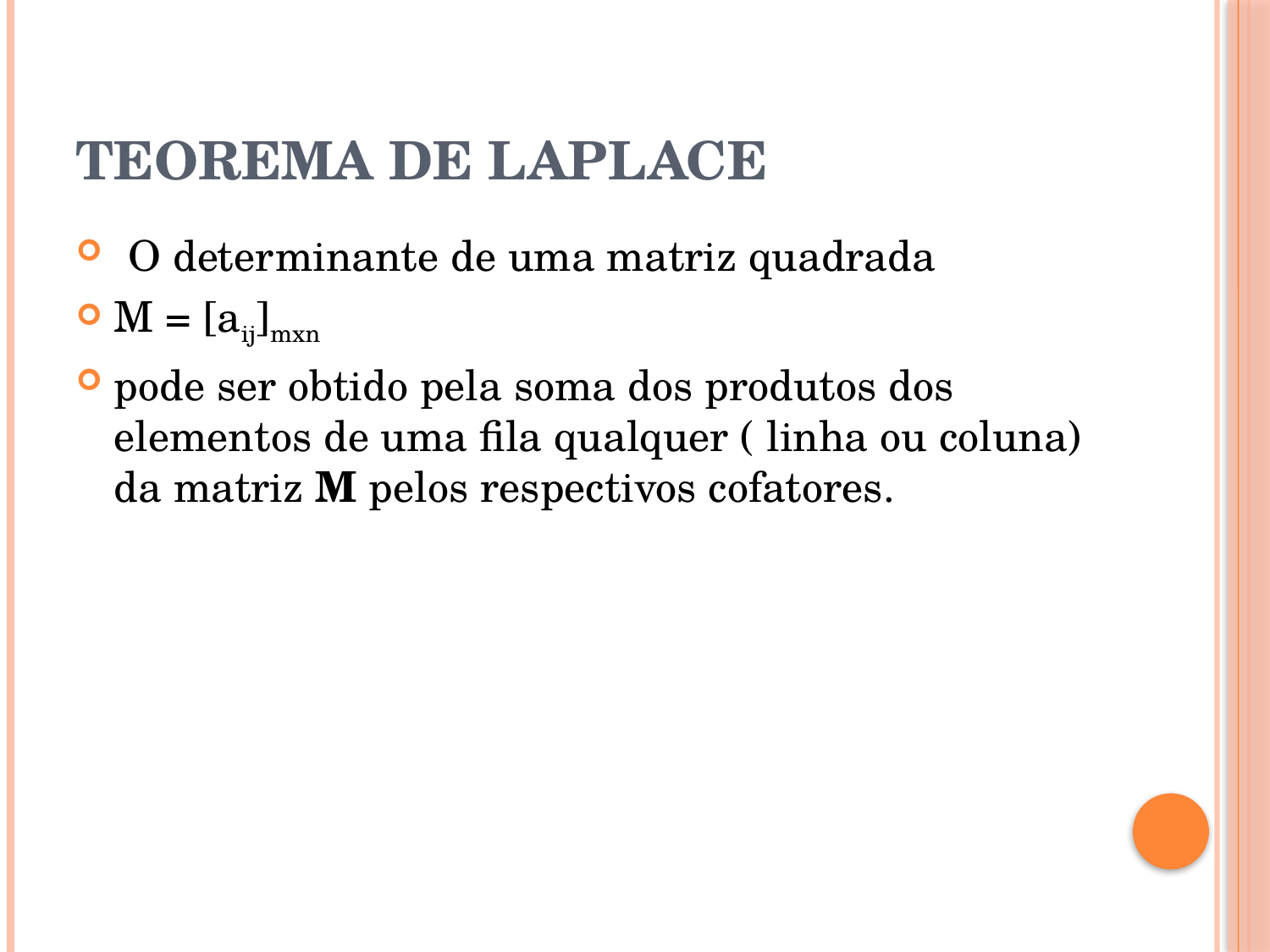

# Teorema de Laplace
 O determinante de uma matriz quadrada
M = [aij]mxn
pode ser obtido pela soma dos produtos dos elementos de uma fila qualquer ( linha ou coluna) da matriz M pelos respectivos cofatores.